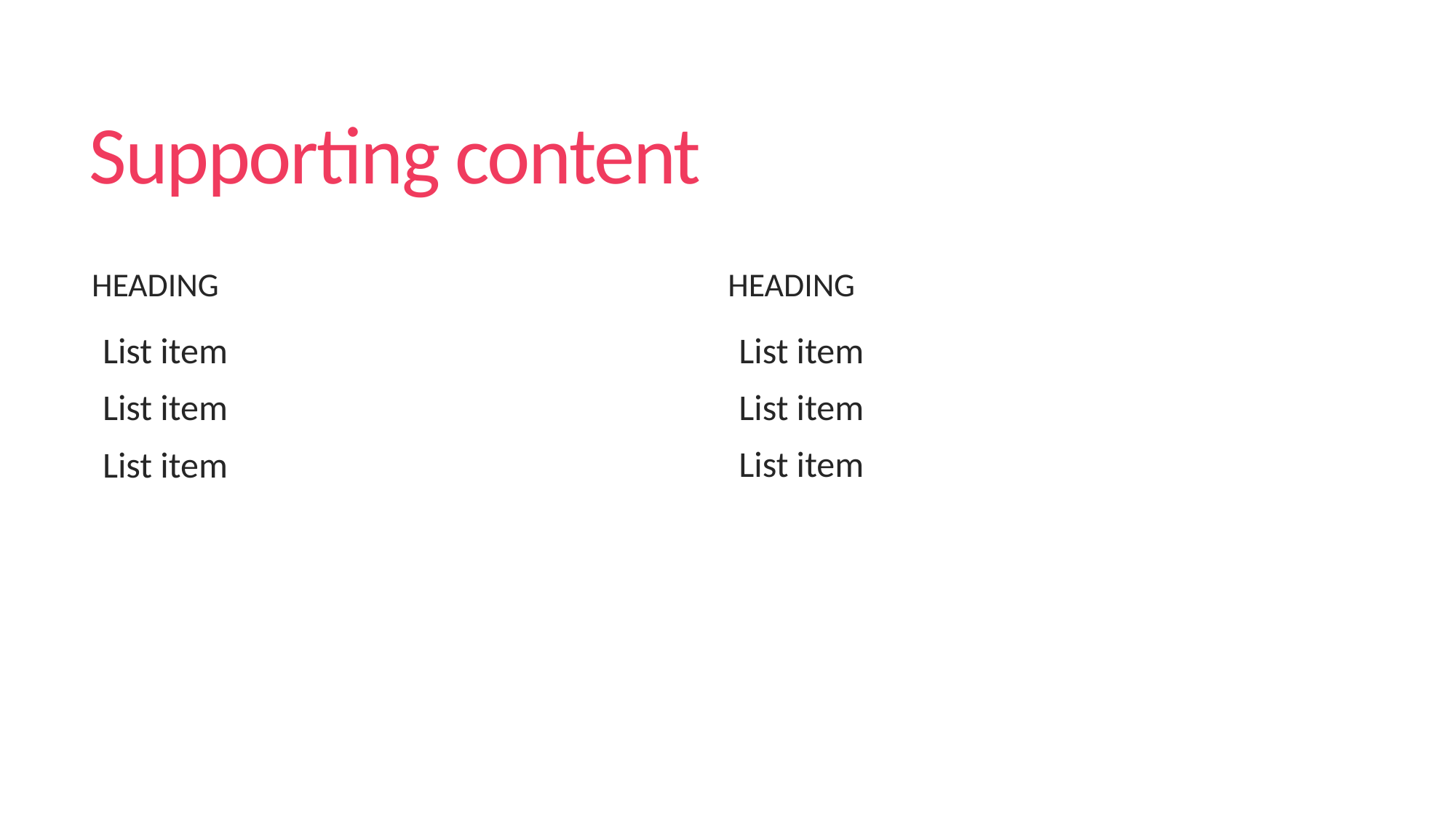

# Supporting content
heading
heading
List item
List item
List item
List item
List item
List item